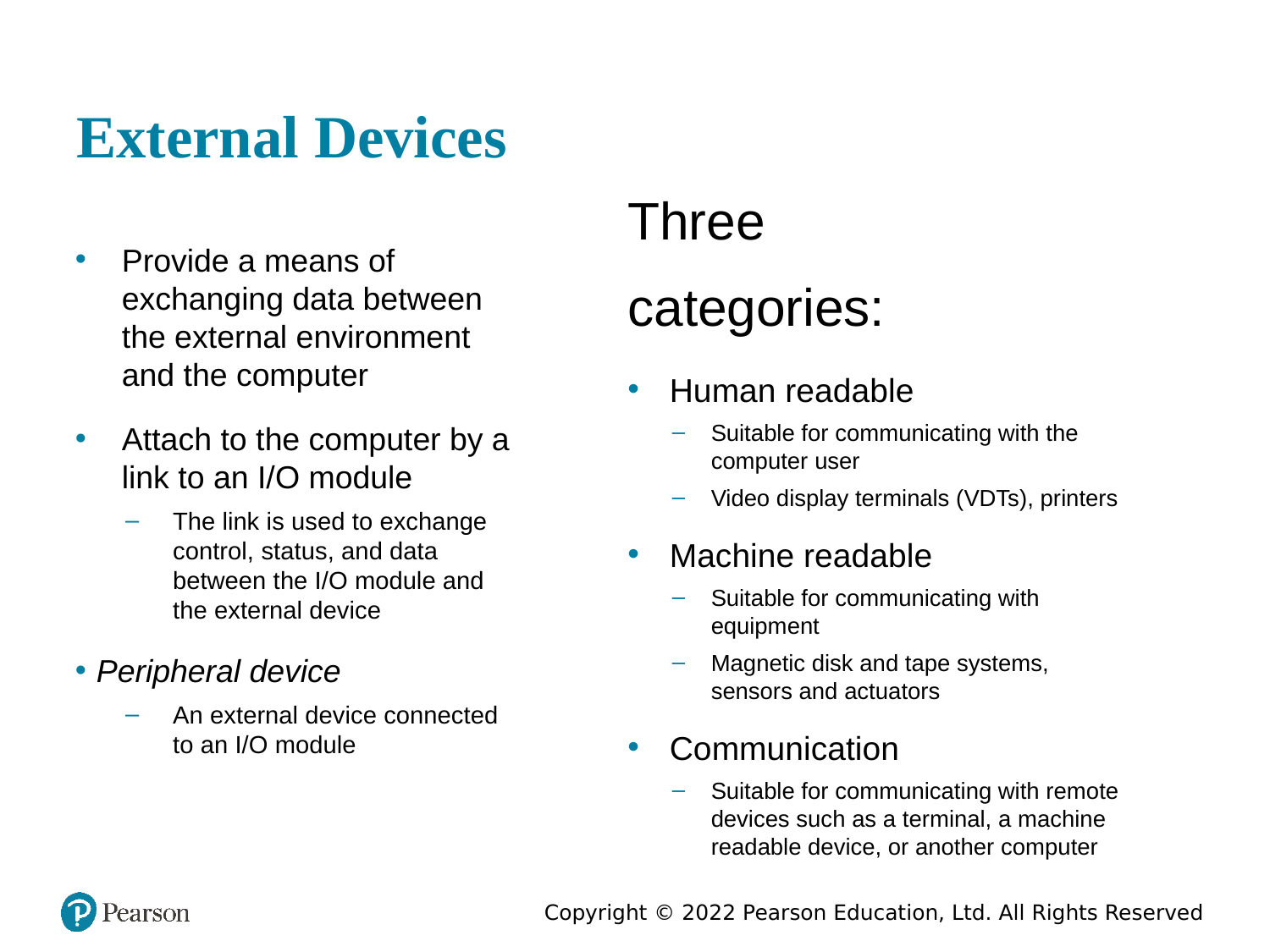

# External Devices
Three
categories:
Human readable
Suitable for communicating with the computer user
Video display terminals (VDTs), printers
Machine readable
Suitable for communicating with equipment
Magnetic disk and tape systems, sensors and actuators
Communication
Suitable for communicating with remote devices such as a terminal, a machine readable device, or another computer
Provide a means of exchanging data between the external environment and the computer
Attach to the computer by a link to an I/O module
The link is used to exchange control, status, and data between the I/O module and the external device
Peripheral device
An external device connected to an I/O module